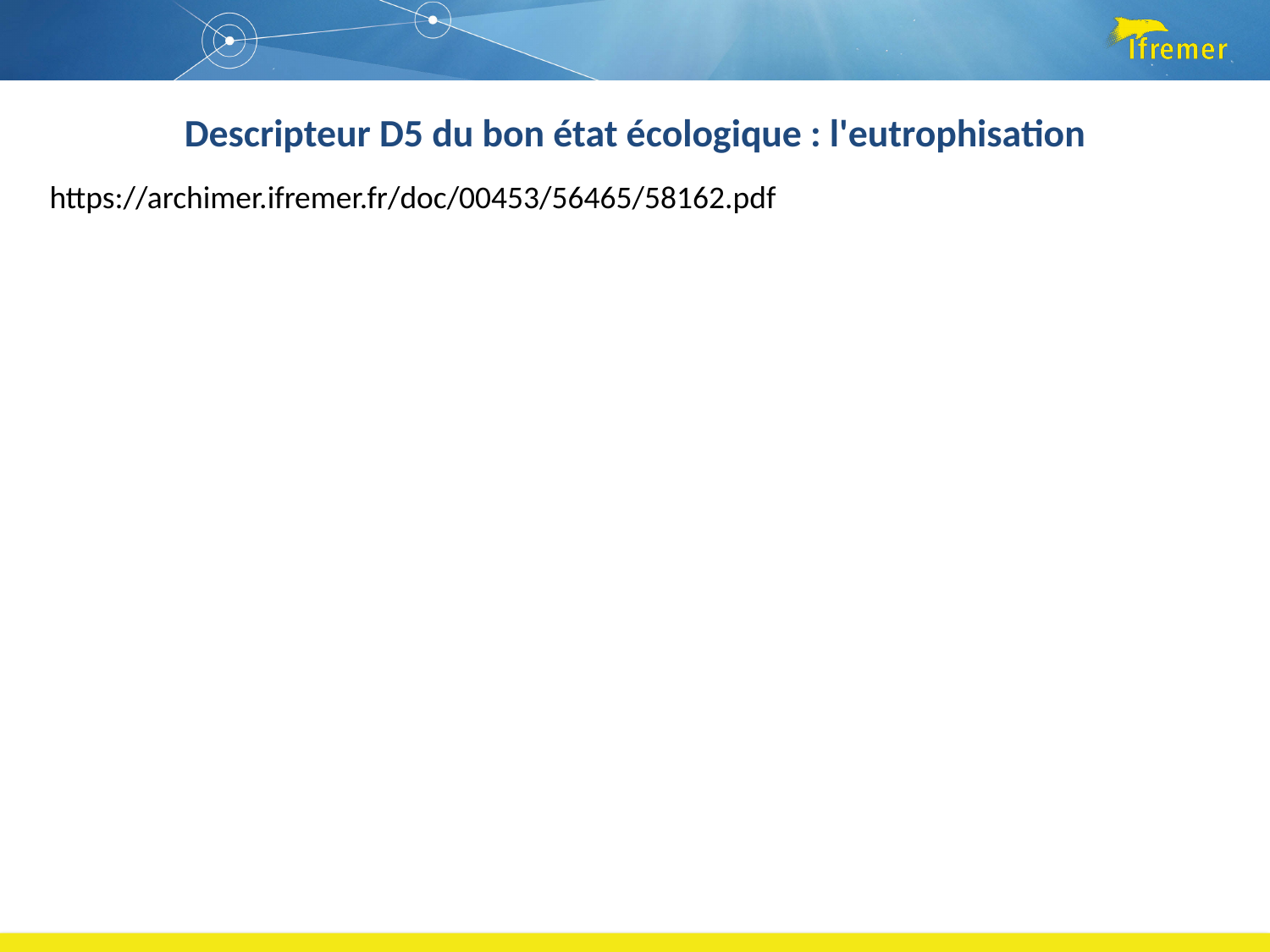

Descripteur D5 du bon état écologique : l'eutrophisation
https://archimer.ifremer.fr/doc/00453/56465/58162.pdf